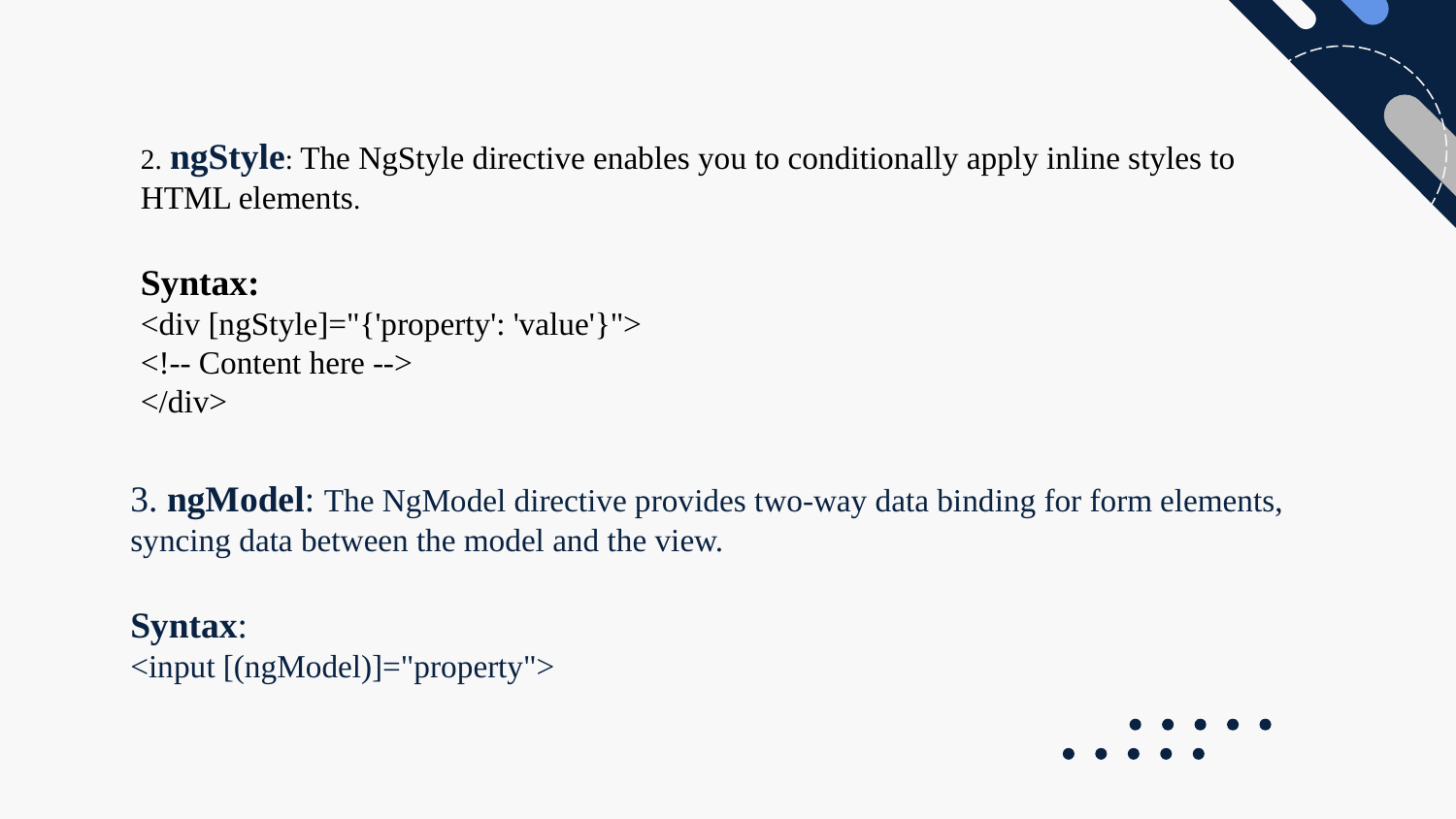

2. ngStyle: The NgStyle directive enables you to conditionally apply inline styles to HTML elements.

Syntax:
<div [ngStyle]="{'property': 'value'}">
<!-- Content here -->
</div>
3. ngModel: The NgModel directive provides two-way data binding for form elements, syncing data between the model and the view.

Syntax:
<input [(ngModel)]="property">